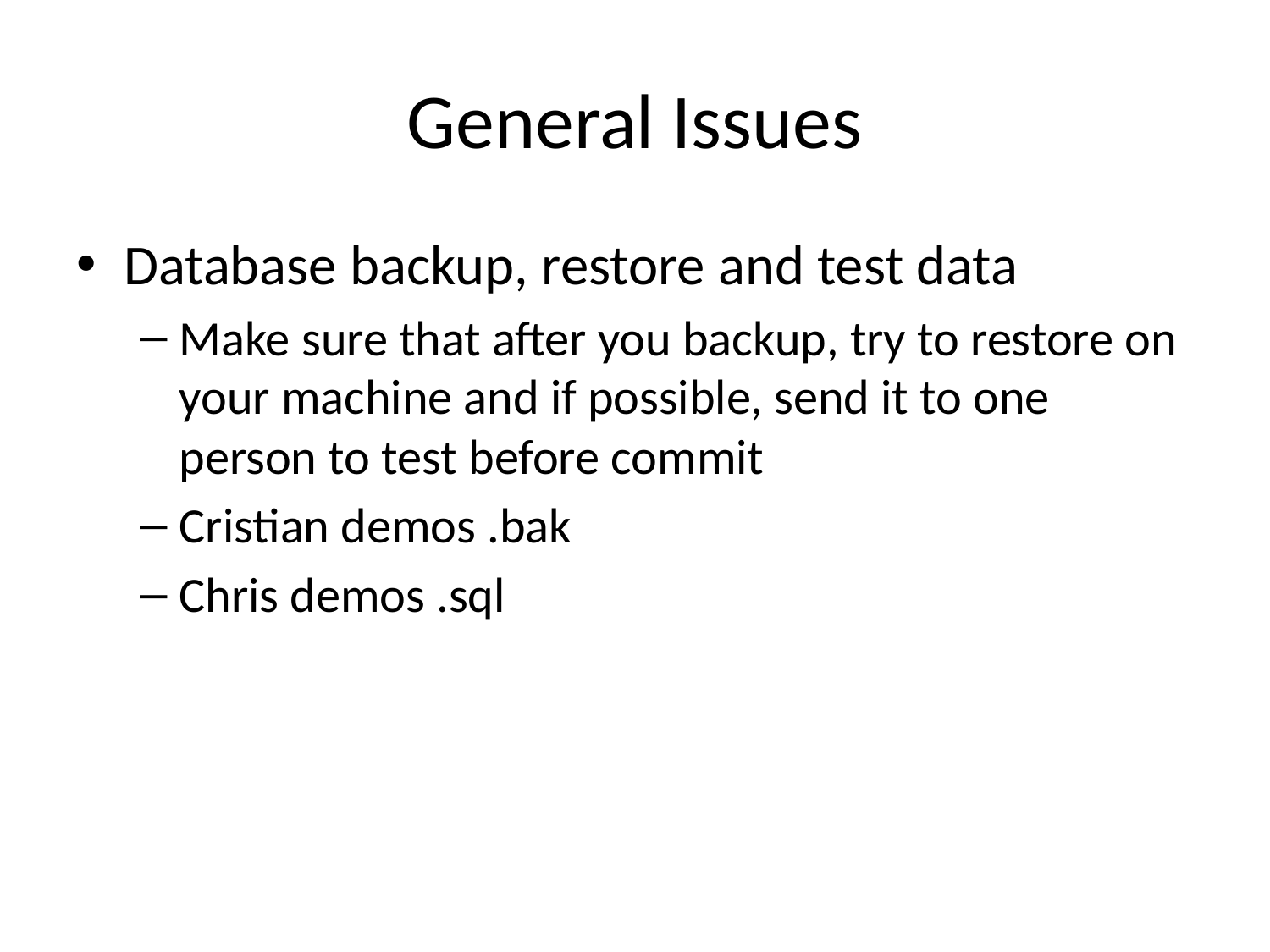

# General Issues
Database backup, restore and test data
Make sure that after you backup, try to restore on your machine and if possible, send it to one person to test before commit
Cristian demos .bak
Chris demos .sql